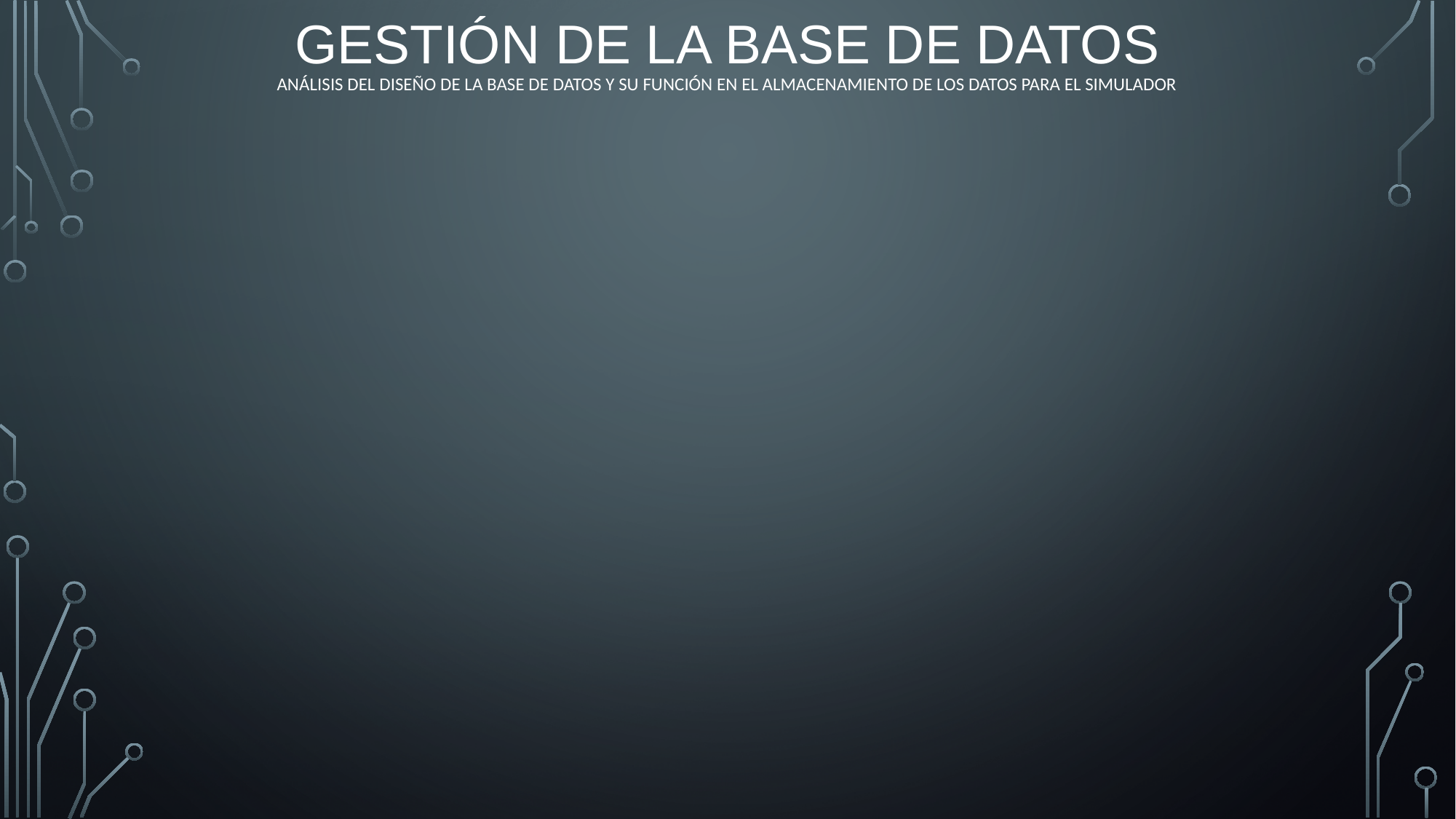

# Gestión de la base de datos Análisis del diseño de la base de datos y su función en el almacenamiento de los datos para el simulador